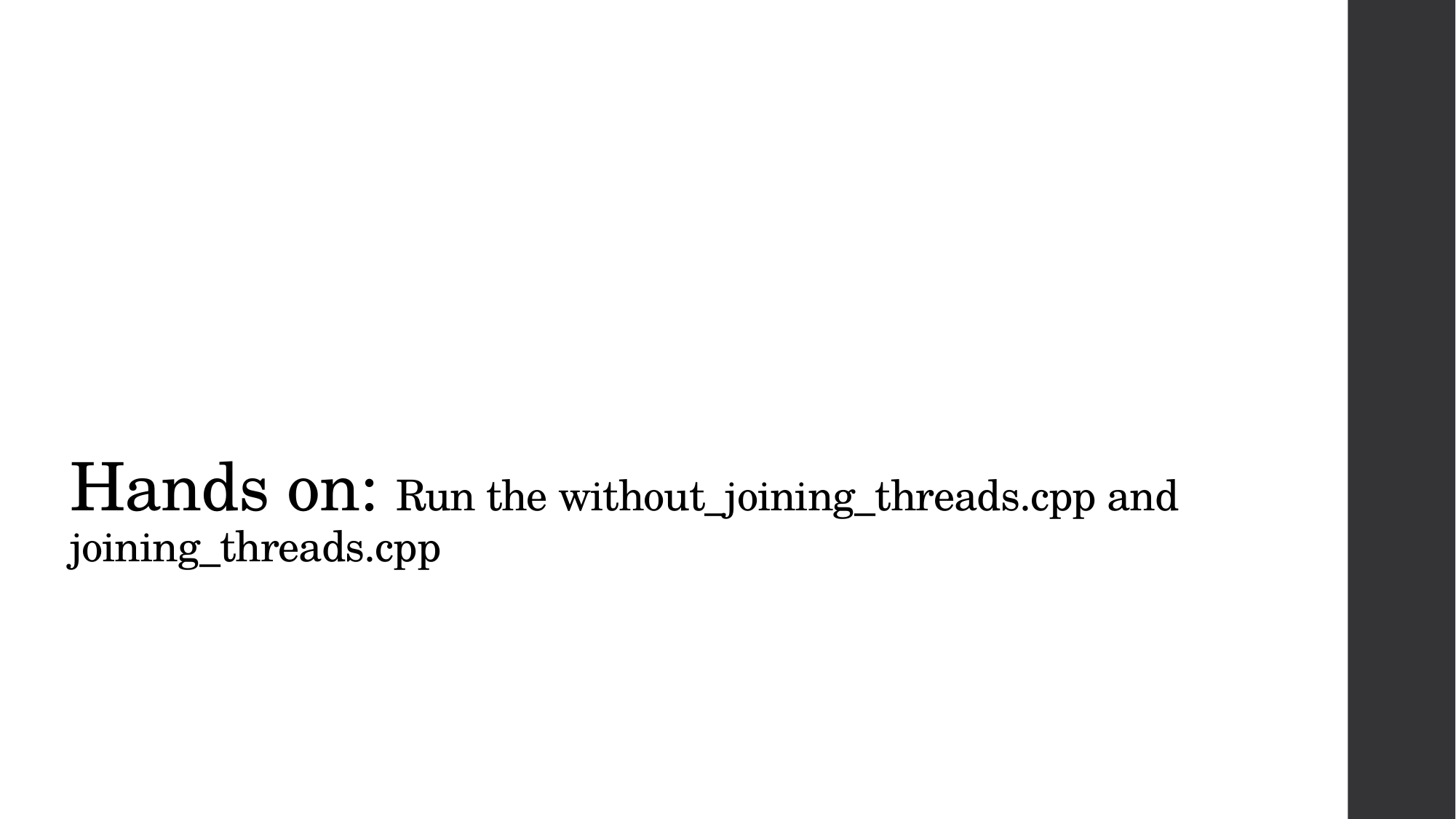

# Hands on: Run the without_joining_threads.cpp and joining_threads.cpp